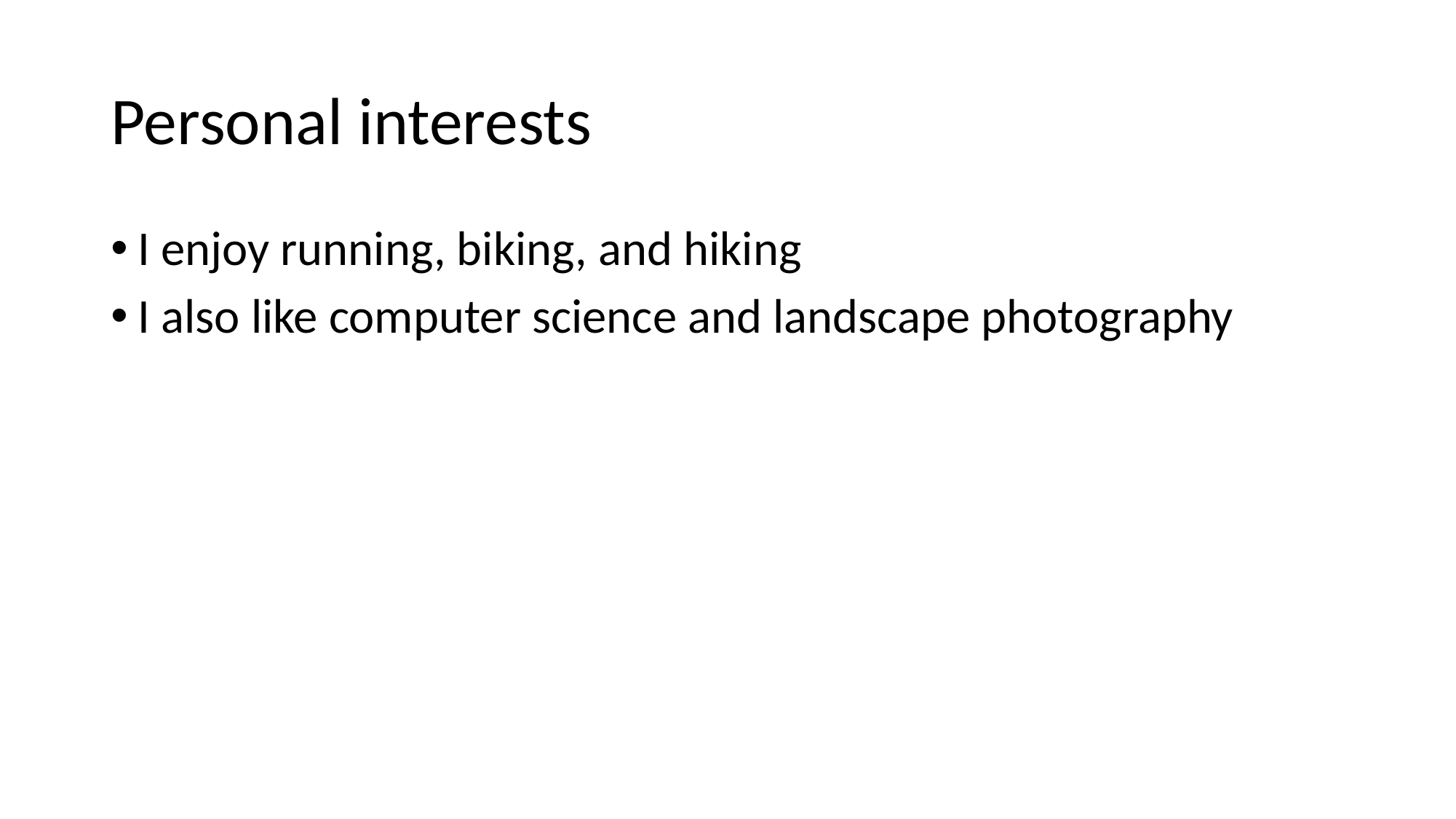

# Personal interests
I enjoy running, biking, and hiking
I also like computer science and landscape photography